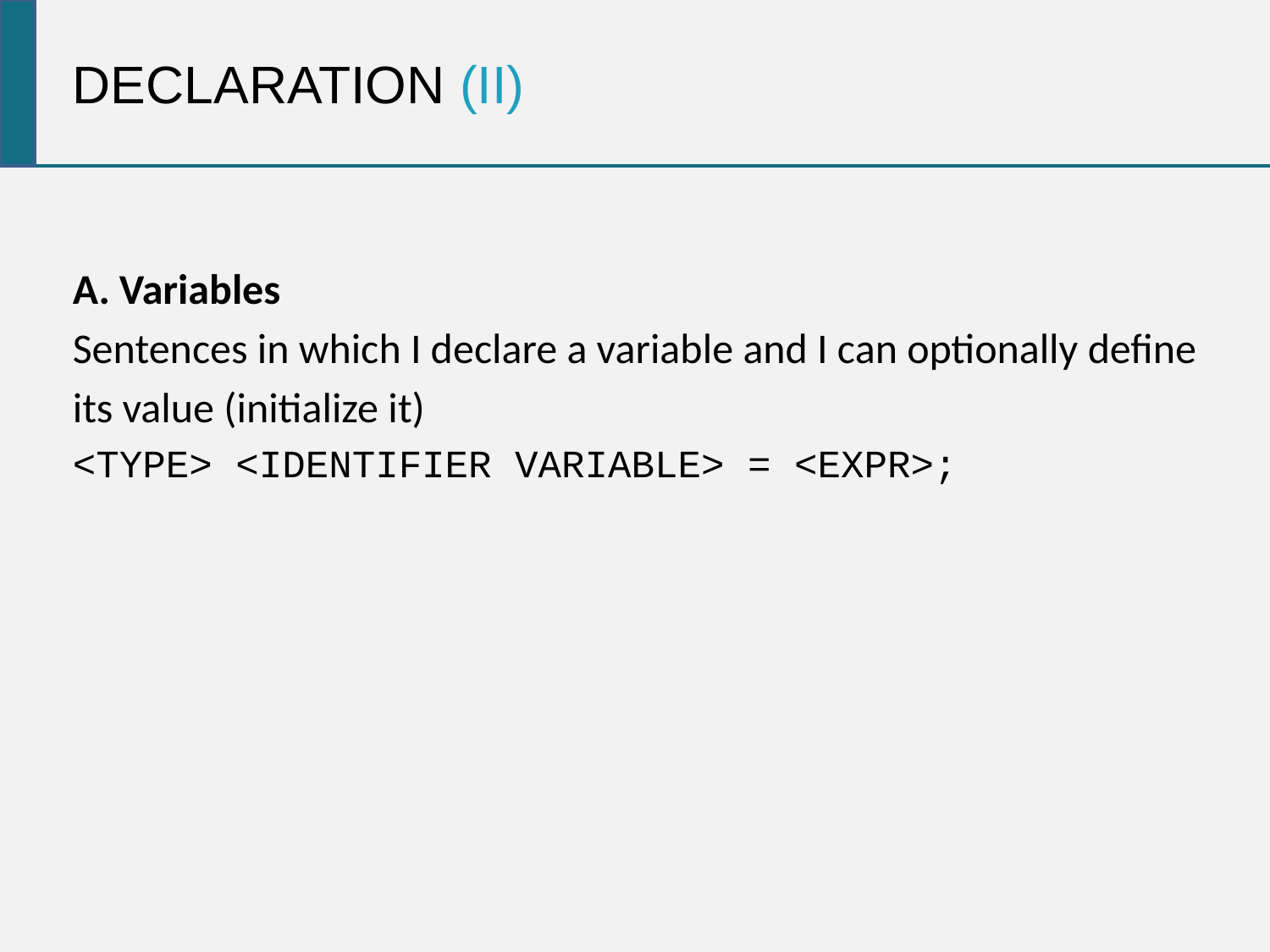

Declaration (ii)

A. Variables
Sentences in which I declare a variable and I can optionally define
its value (initialize it)
<TYPE> <IDENTIFIER VARIABLE> = <EXPR>;